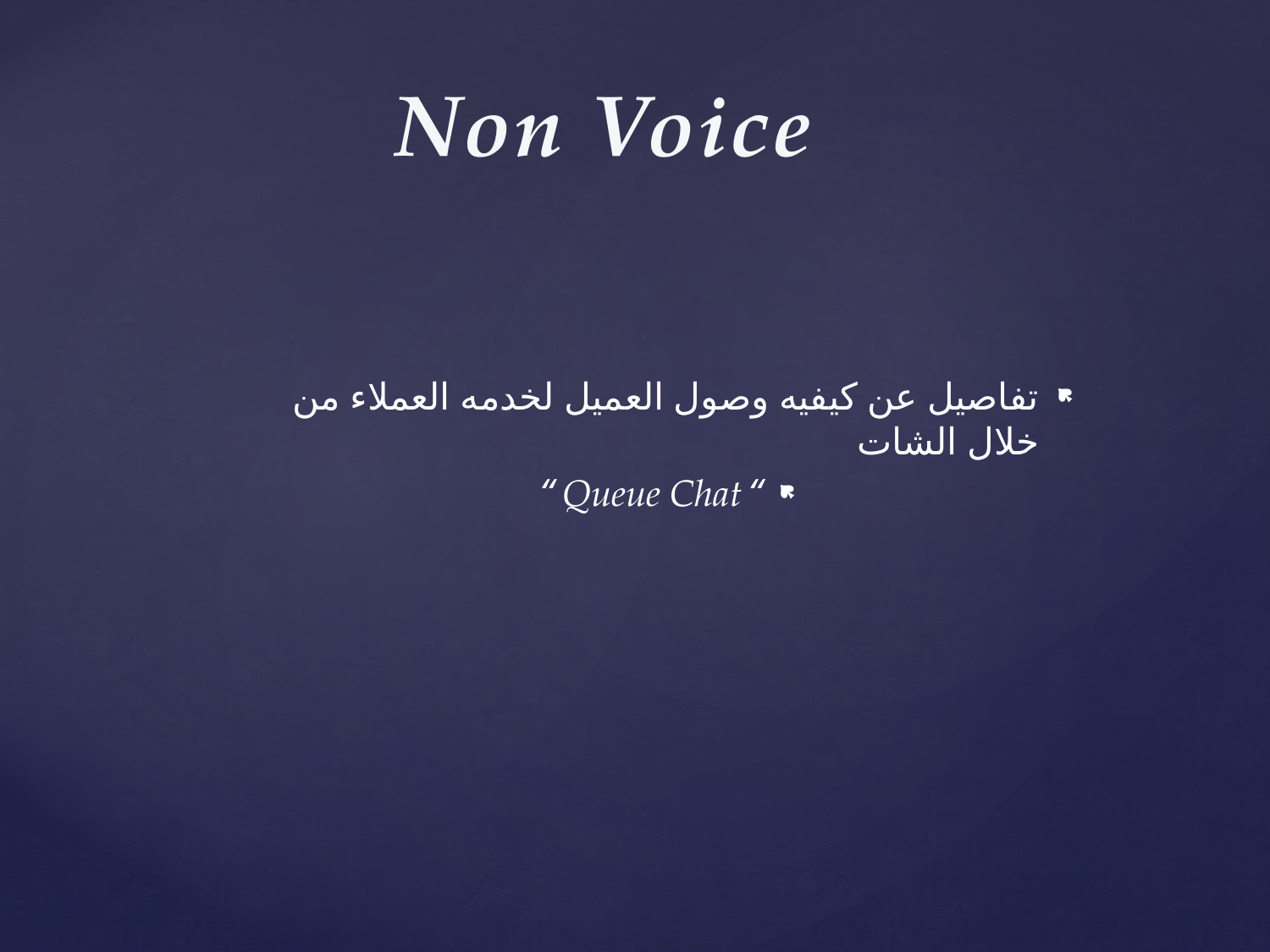

# Non Voice
تفاصيل عن كيفيه وصول العميل لخدمه العملاء من خلال الشات
“Queue Chat “

file://///192.168.1.250/Call%20Center%20Sharing/Knowledge%20Base/Go%20Bus%20KB_files/Page655.htm